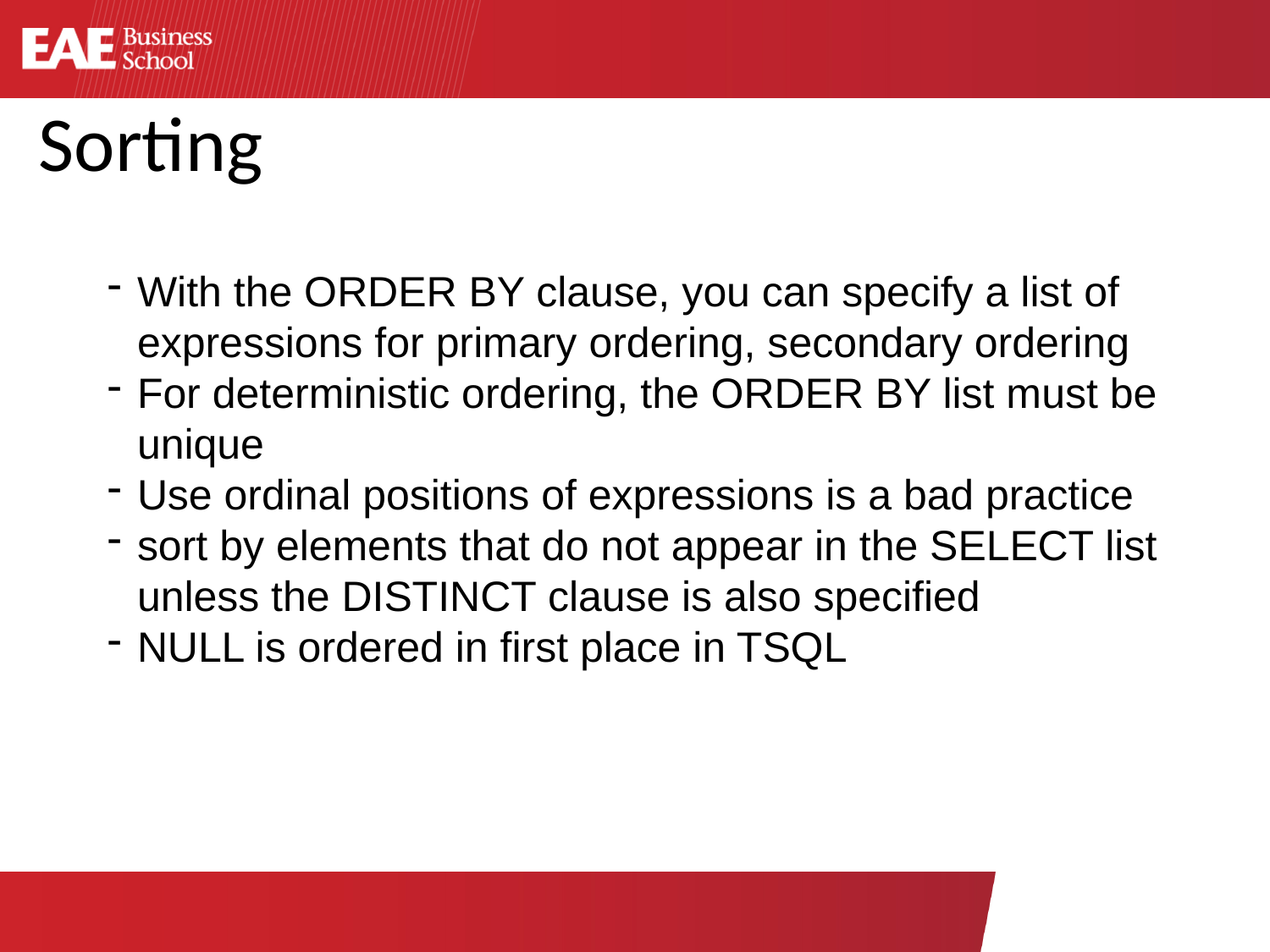

Sorting
With the ORDER BY clause, you can specify a list of expressions for primary ordering, secondary ordering
For deterministic ordering, the ORDER BY list must be unique
Use ordinal positions of expressions is a bad practice
sort by elements that do not appear in the SELECT list unless the DISTINCT clause is also specified
NULL is ordered in first place in TSQL